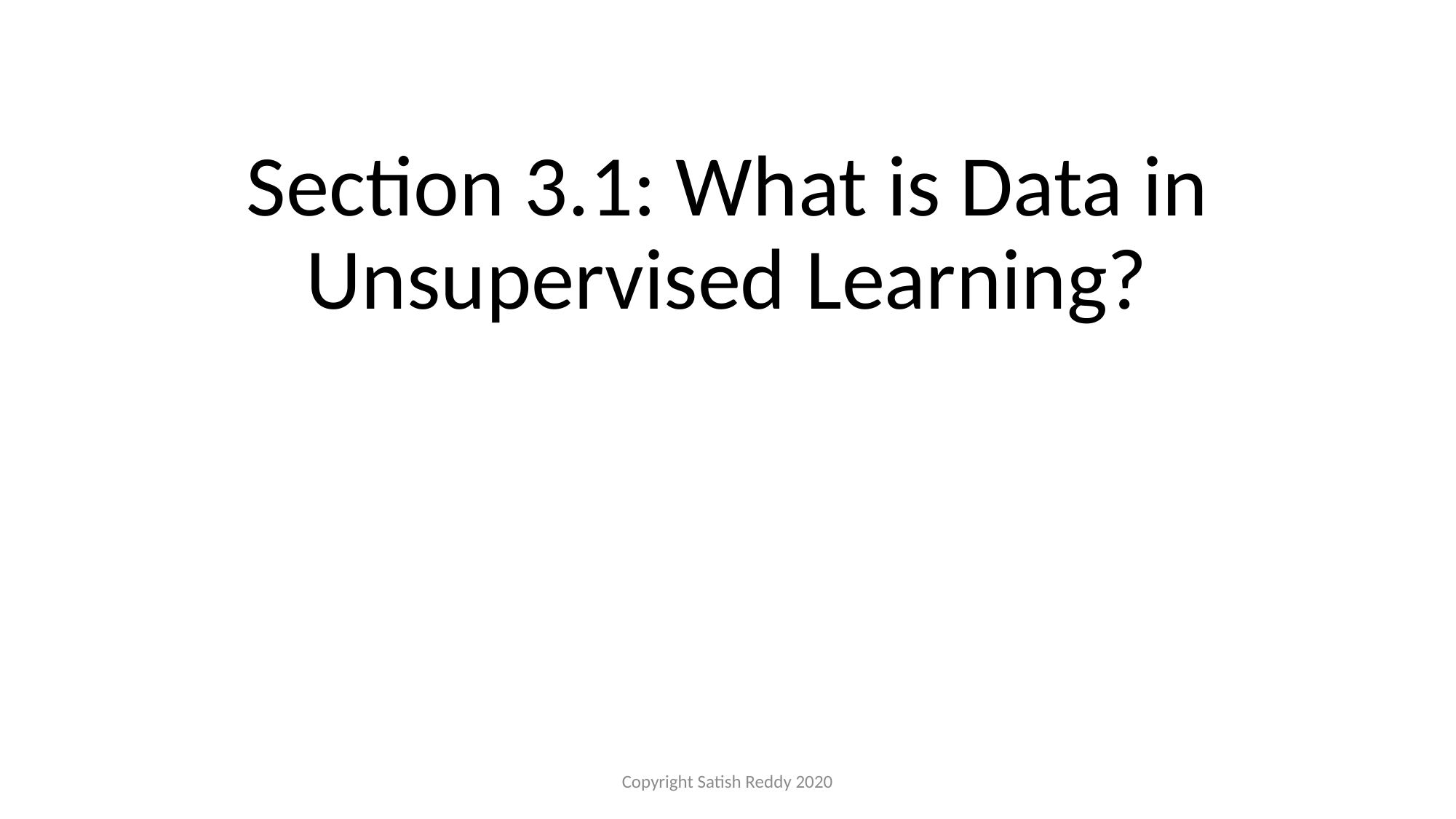

# Section 3.1: What is Data in Unsupervised Learning?
Copyright Satish Reddy 2020